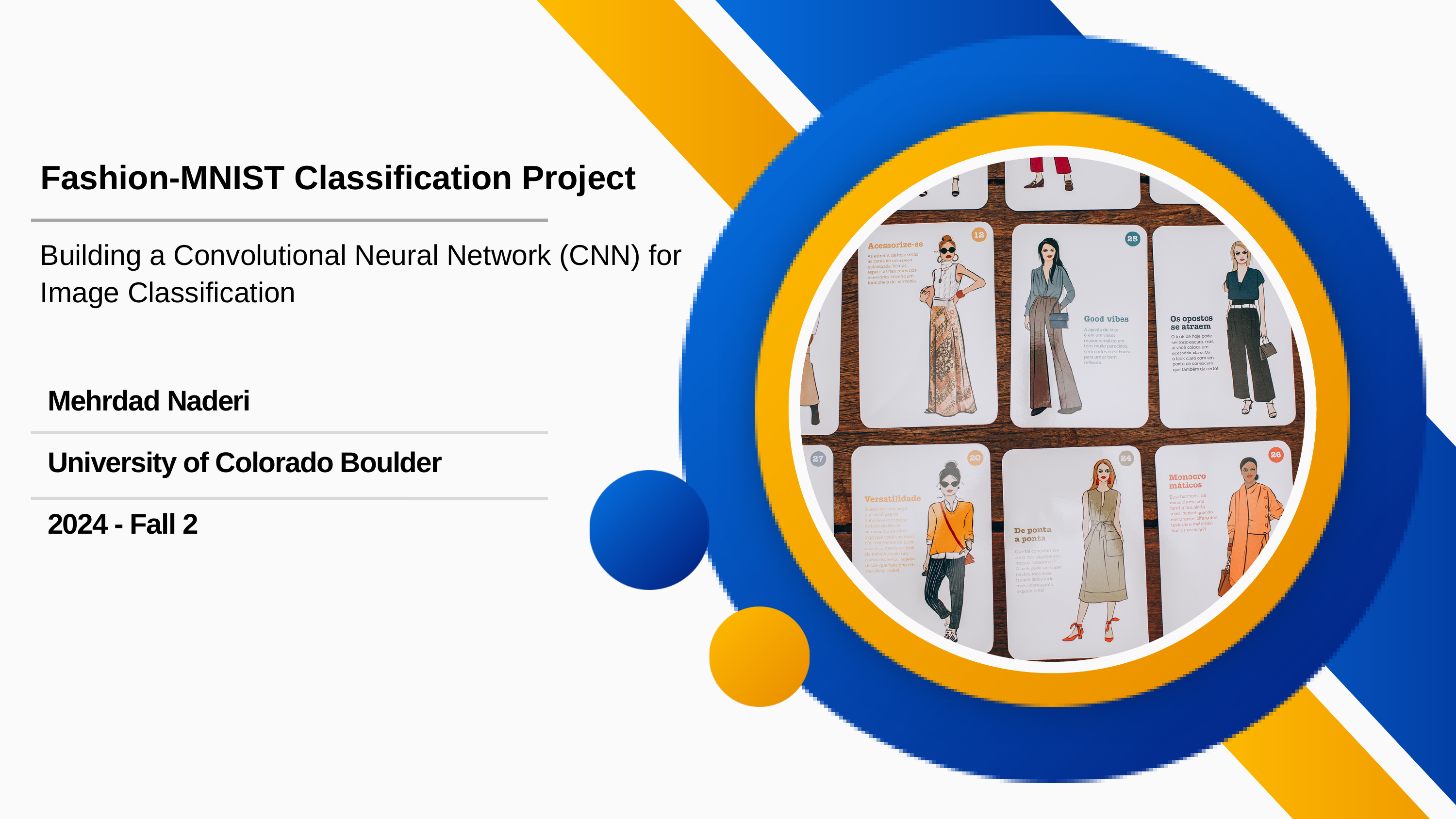

Fashion-MNIST Classification Project

Building a Convolutional Neural Network (CNN) for Image Classification
Mehrdad Naderi

University of Colorado Boulder

2024 - Fall 2